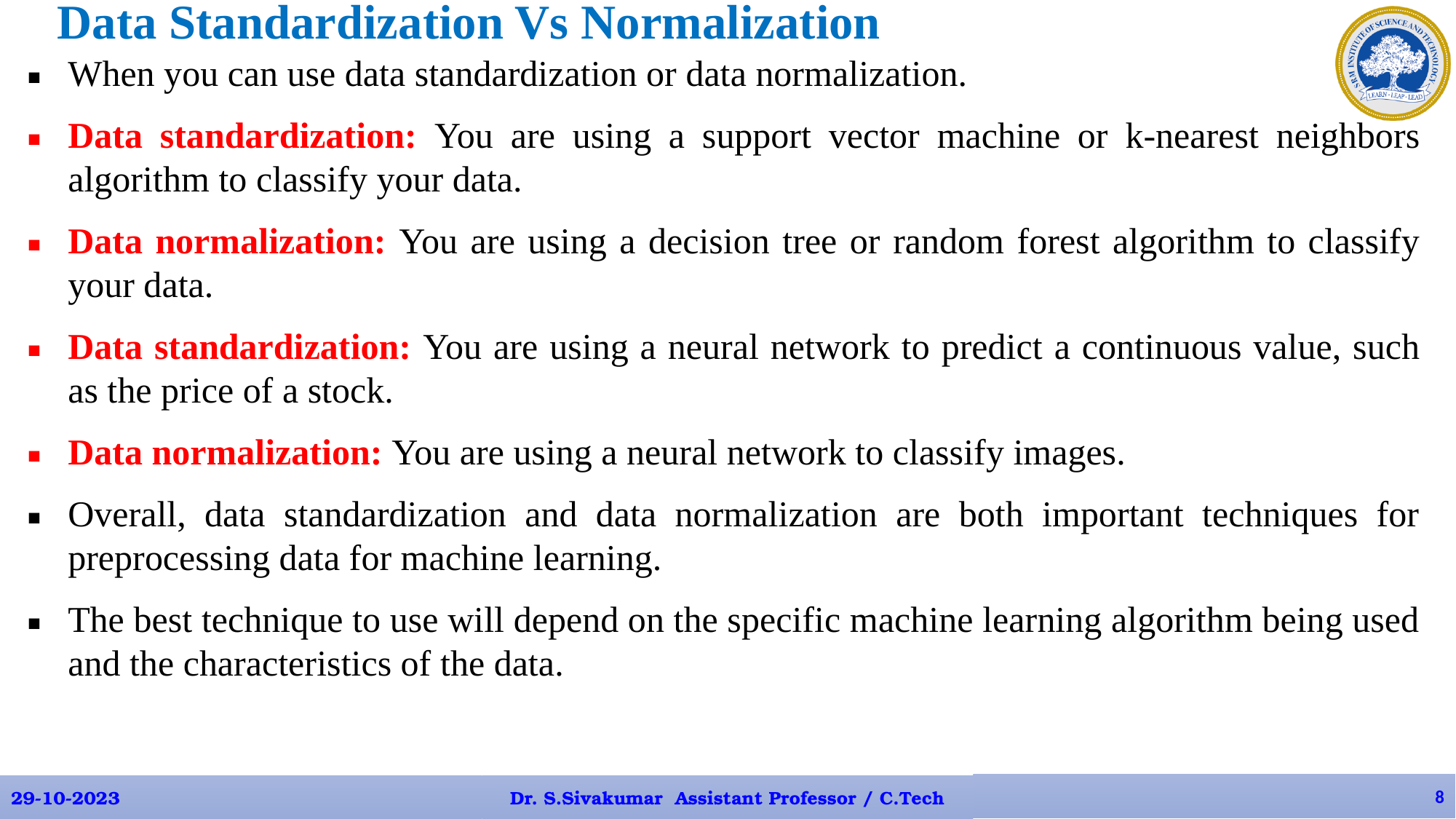

Data Standardization Vs Normalization
When you can use data standardization or data normalization.
Data standardization: You are using a support vector machine or k-nearest neighbors algorithm to classify your data.
Data normalization: You are using a decision tree or random forest algorithm to classify your data.
Data standardization: You are using a neural network to predict a continuous value, such as the price of a stock.
Data normalization: You are using a neural network to classify images.
Overall, data standardization and data normalization are both important techniques for preprocessing data for machine learning.
The best technique to use will depend on the specific machine learning algorithm being used and the characteristics of the data.
8
29-10-2023
Dr. S.Sivakumar  Assistant Professor / C.Tech